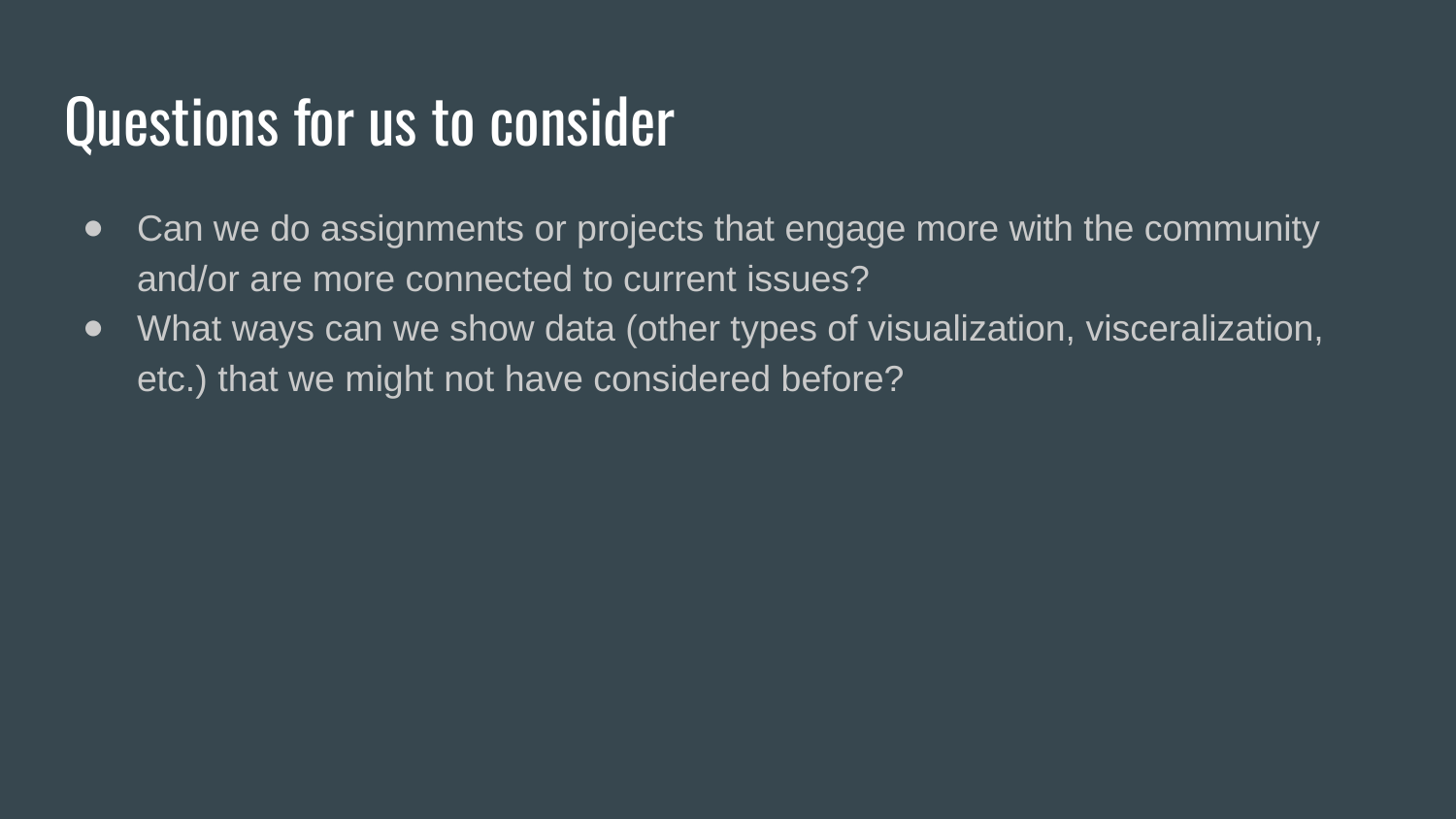

# Questions for us to consider
Can we do assignments or projects that engage more with the community and/or are more connected to current issues?
What ways can we show data (other types of visualization, visceralization, etc.) that we might not have considered before?